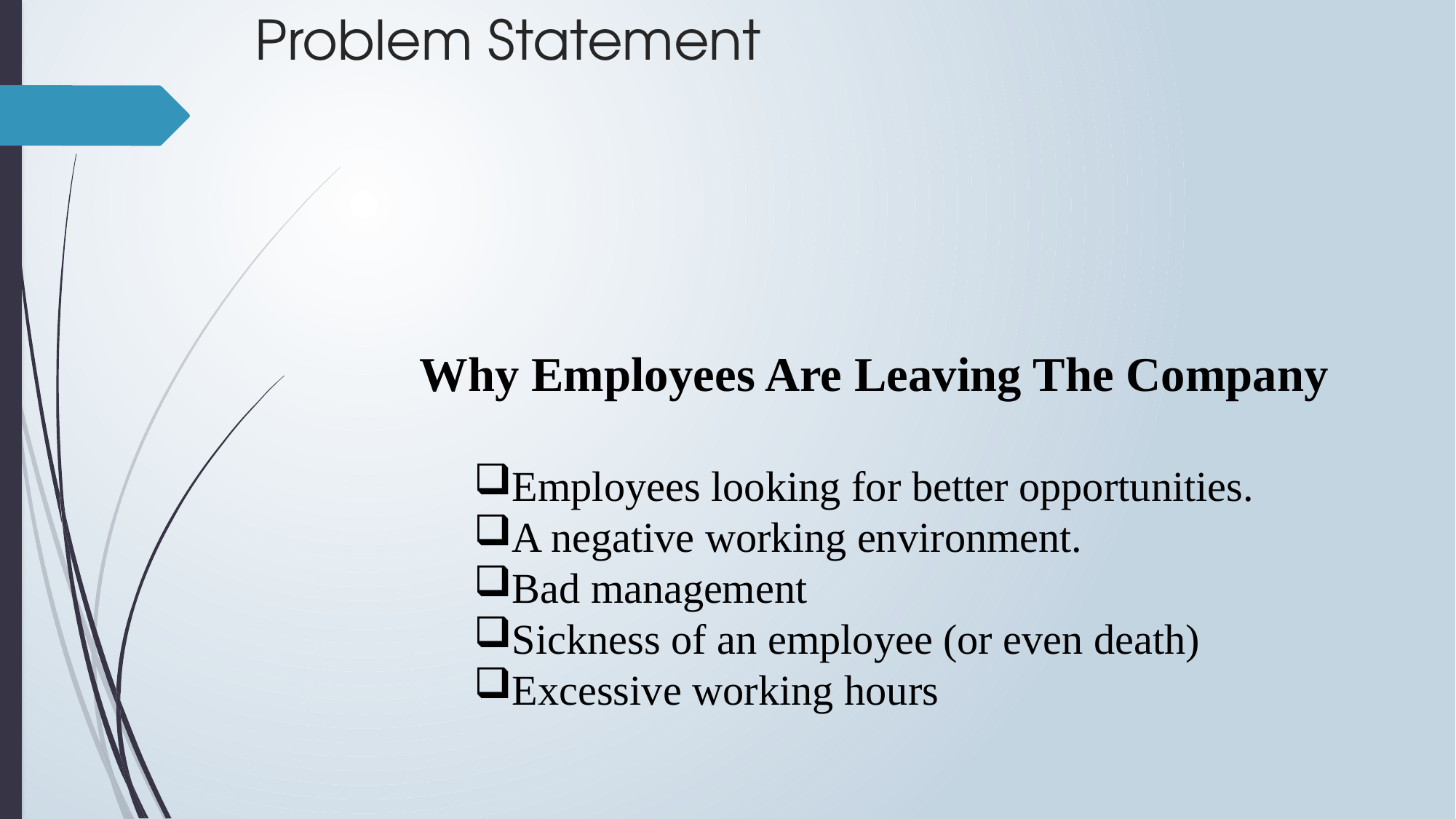

# Problem Statement
Why Employees Are Leaving The Company

Employees looking for better opportunities.
A negative working environment.
Bad management
Sickness of an employee (or even death)
Excessive working hours